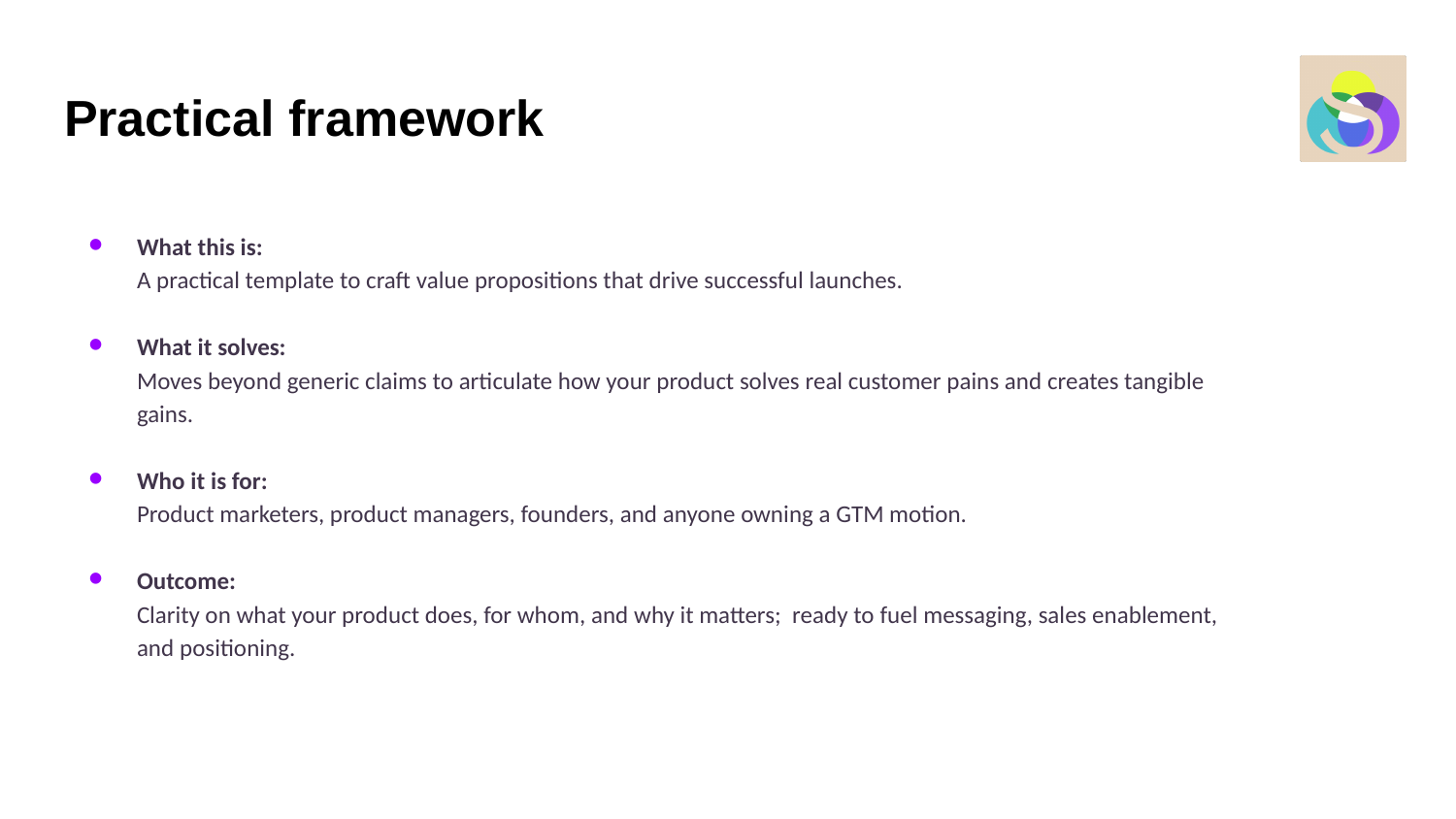

# Practical framework

What this is:
A practical template to craft value propositions that drive successful launches.

What it solves:
Moves beyond generic claims to articulate how your product solves real customer pains and creates tangible gains.

Who it is for:
Product marketers, product managers, founders, and anyone owning a GTM motion.
Outcome:
Clarity on what your product does, for whom, and why it matters;  ready to fuel messaging, sales enablement, and positioning.